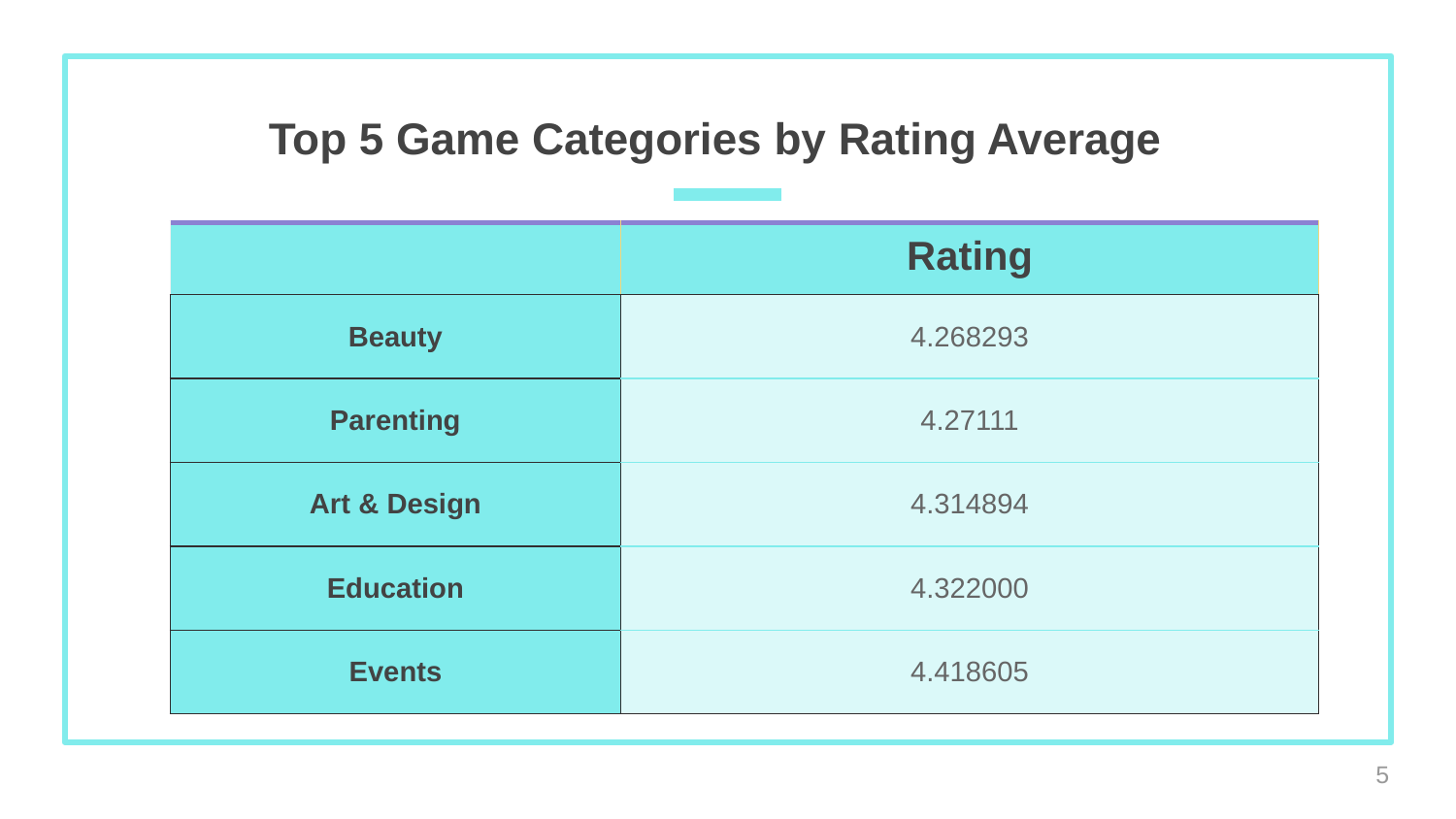

# Top 5 Game Categories by Rating Average
|  | Rating |
| --- | --- |
| Beauty | 4.268293 |
| Parenting | 4.27111 |
| Art & Design | 4.314894 |
| Education | 4.322000 |
| Events | 4.418605 |
5